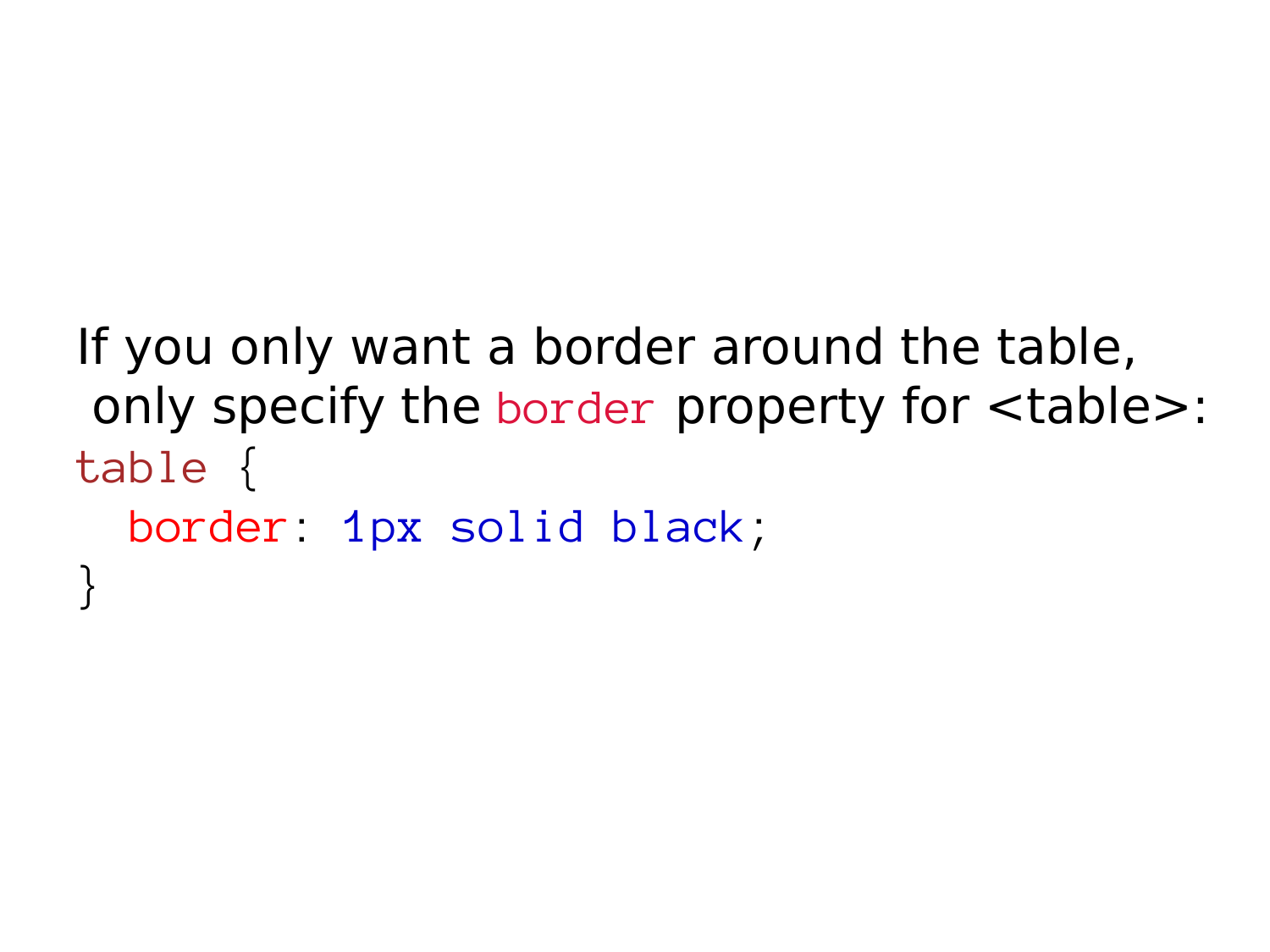

If you only want a border around the table,
 only specify the border property for <table>:
table {
  border: 1px solid black;
}